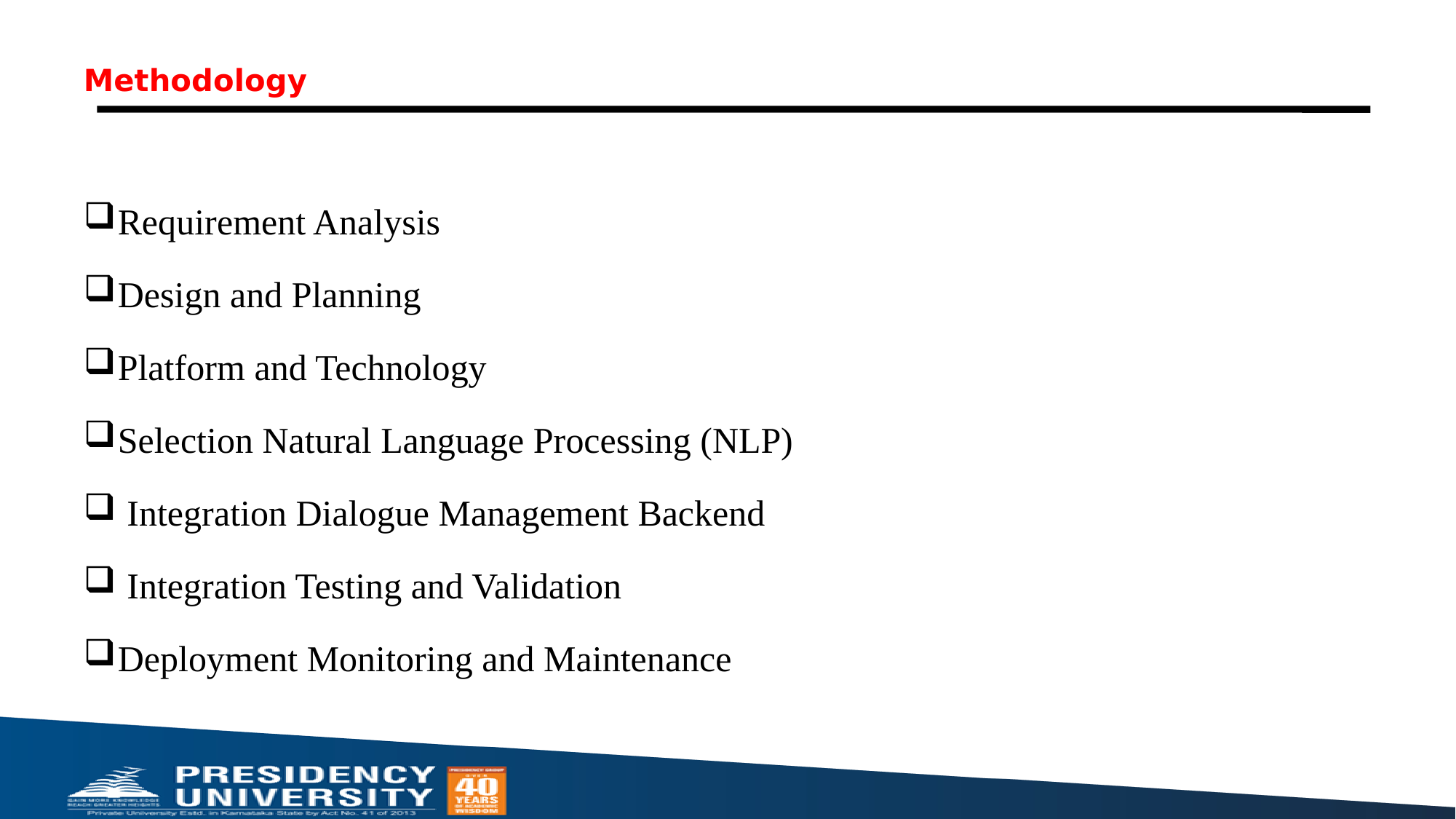

# Methodology
Requirement Analysis
Design and Planning
Platform and Technology
Selection Natural Language Processing (NLP)
 Integration Dialogue Management Backend
 Integration Testing and Validation
Deployment Monitoring and Maintenance